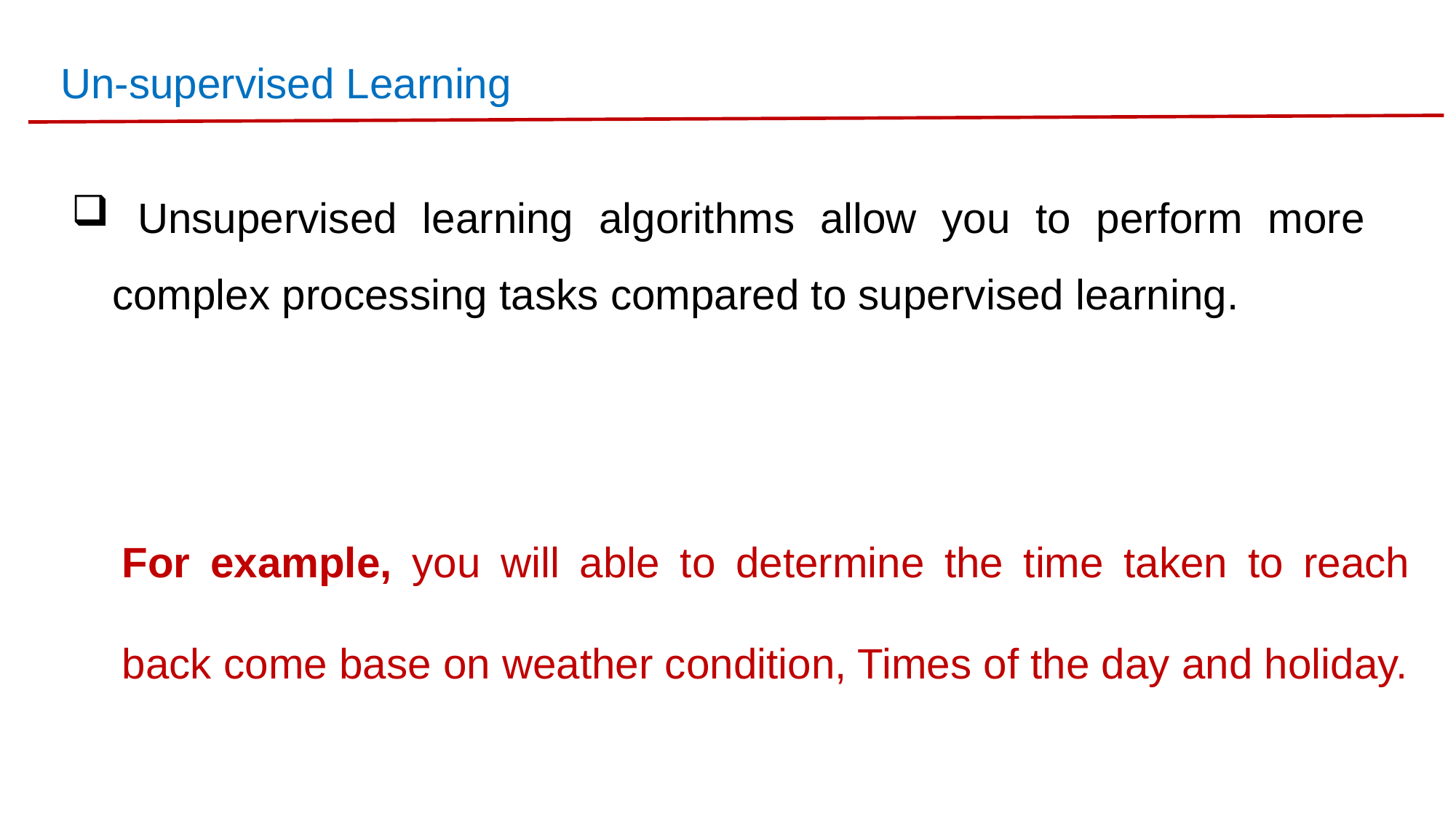

Un-supervised Learning
 Unsupervised learning algorithms allow you to perform more complex processing tasks compared to supervised learning.

For example, you will able to determine the time taken to reach back come base on weather condition, Times of the day and holiday.